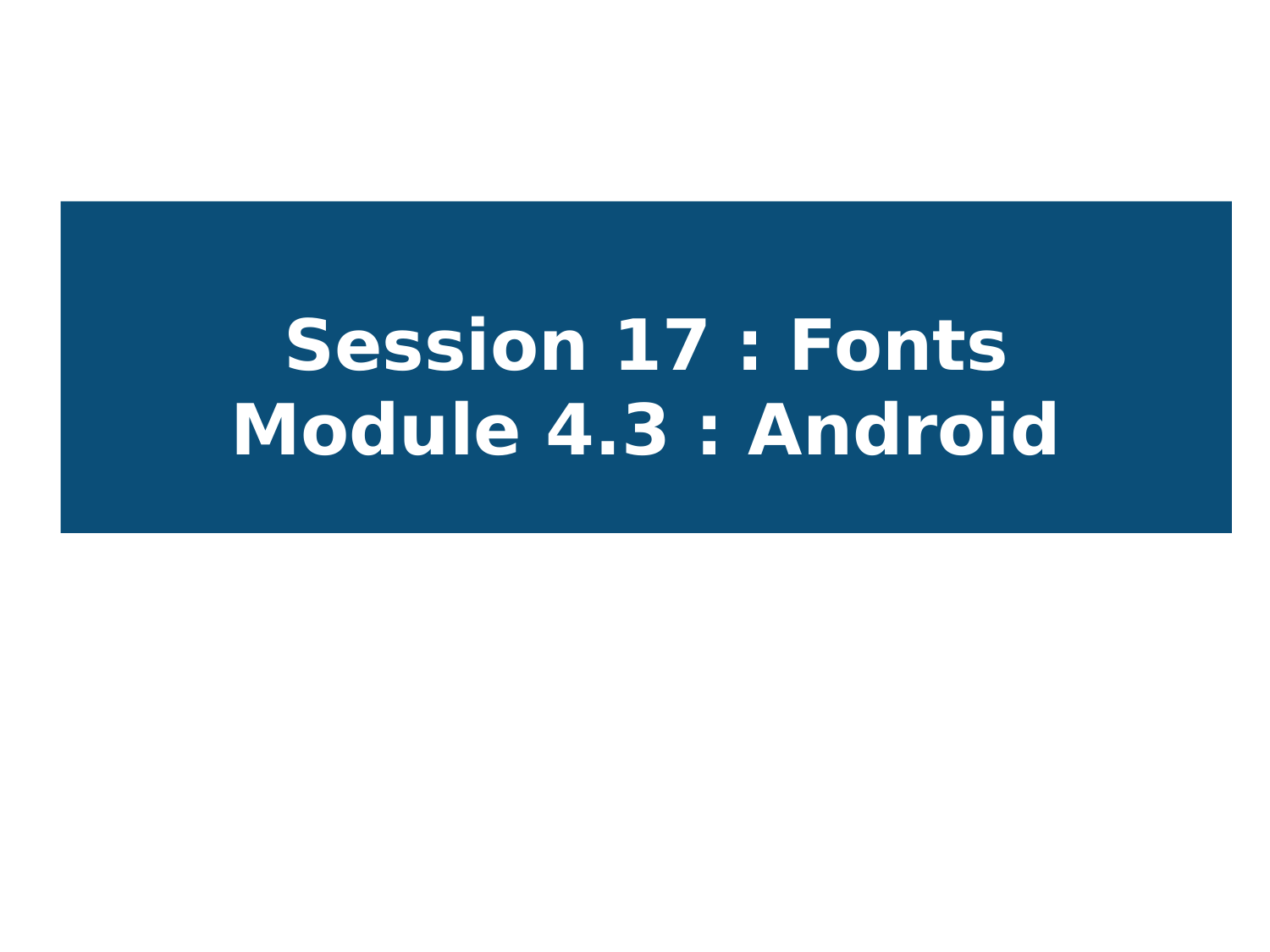

Session 17 : Fonts
Module 4.3 : Android